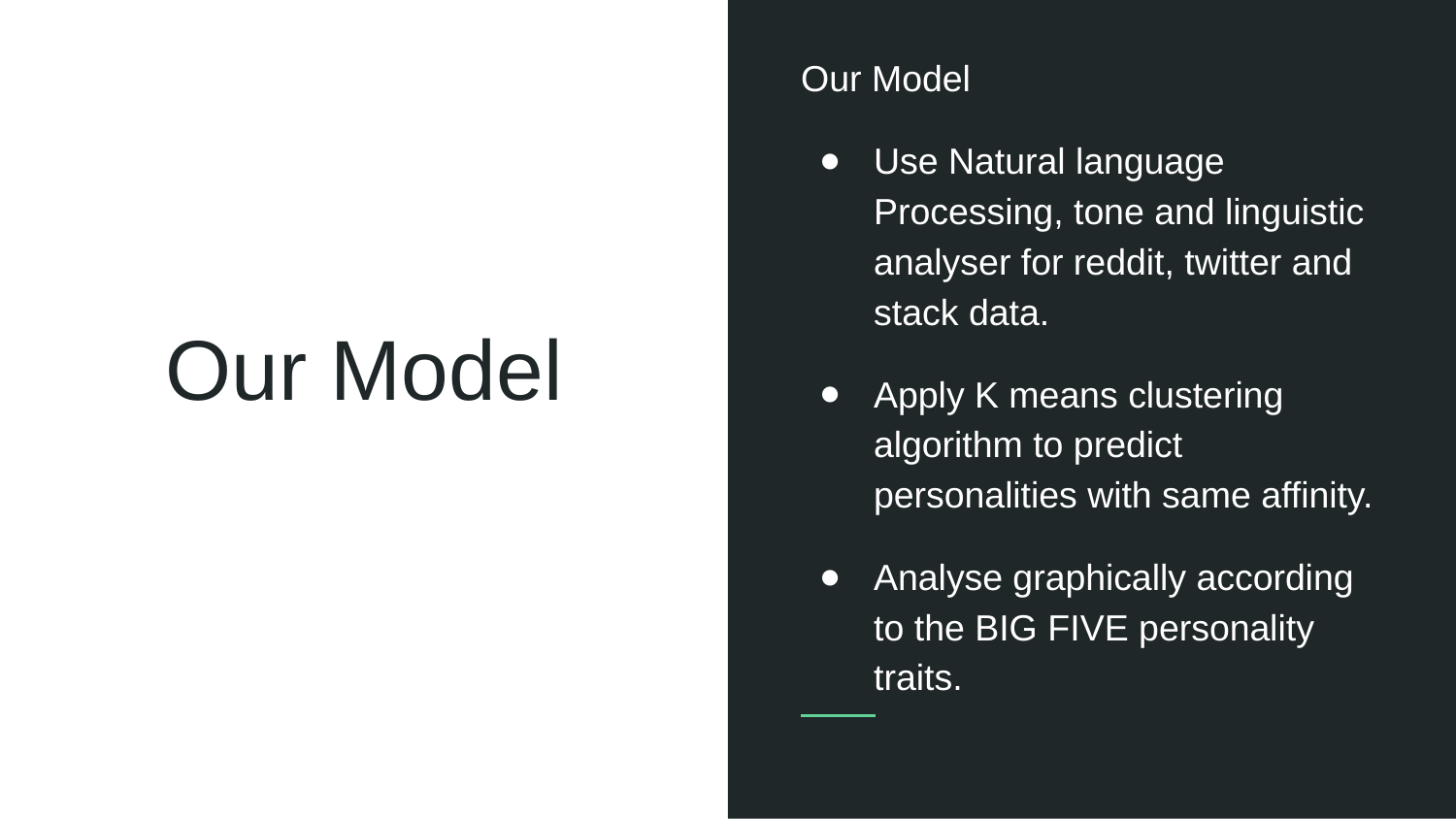

Our Model
Use Natural language Processing, tone and linguistic analyser for reddit, twitter and stack data.
Apply K means clustering algorithm to predict personalities with same affinity.
Analyse graphically according to the BIG FIVE personality traits.
# Our Model